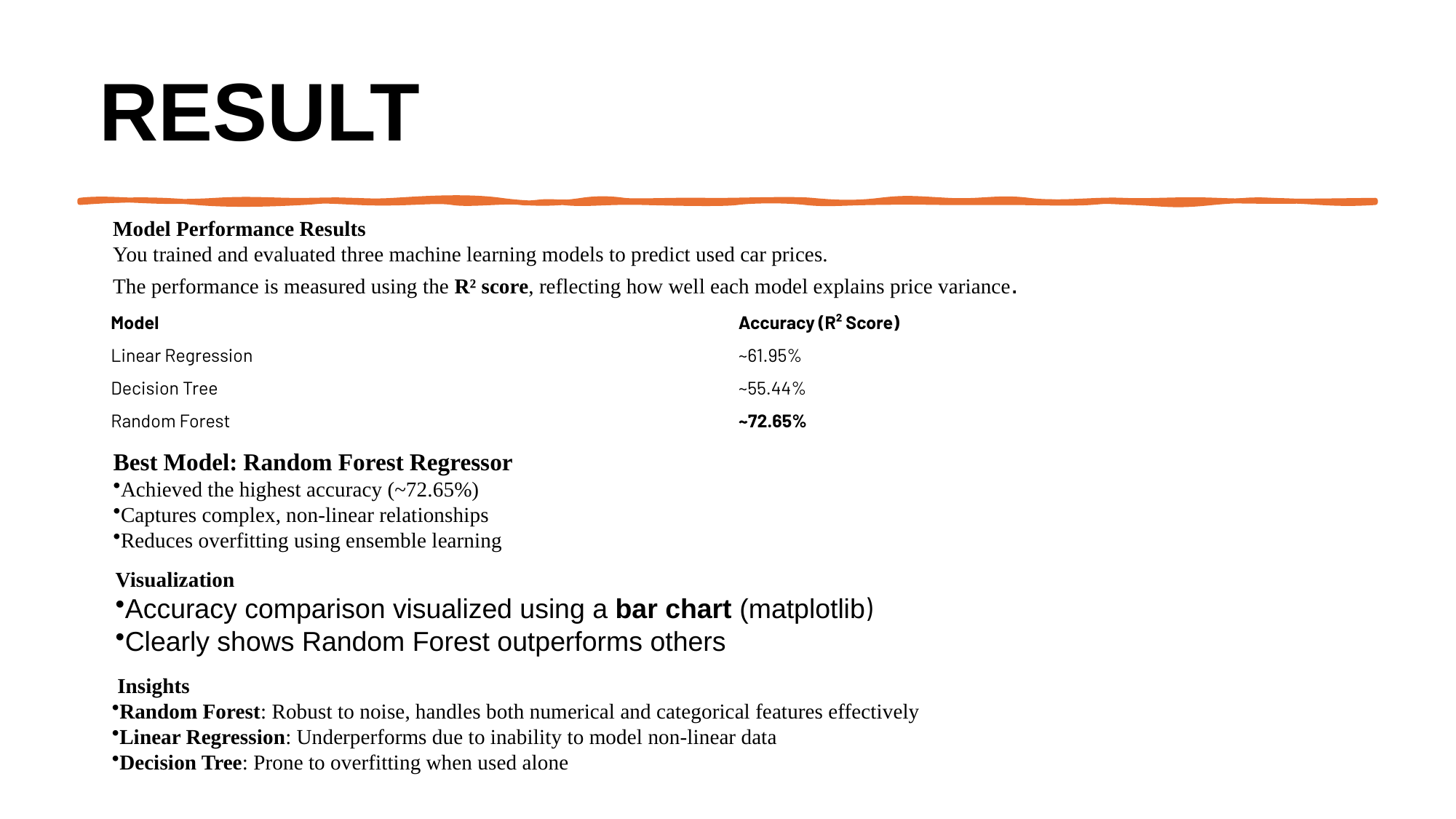

# Result

Model Performance Results
You trained and evaluated three machine learning models to predict used car prices.
The performance is measured using the R² score, reflecting how well each model explains price variance.

| Model | Accuracy (R² Score) |
| --- | --- |
| Linear Regression | ~61.95% |
| Decision Tree | ~55.44% |
| Random Forest | ~72.65% |
Best Model: Random Forest Regressor
Achieved the highest accuracy (~72.65%)
Captures complex, non-linear relationships
Reduces overfitting using ensemble learning

Visualization
Accuracy comparison visualized using a bar chart (matplotlib)
Clearly shows Random Forest outperforms others

 Insights
Random Forest: Robust to noise, handles both numerical and categorical features effectively
Linear Regression: Underperforms due to inability to model non-linear data
Decision Tree: Prone to overfitting when used alone